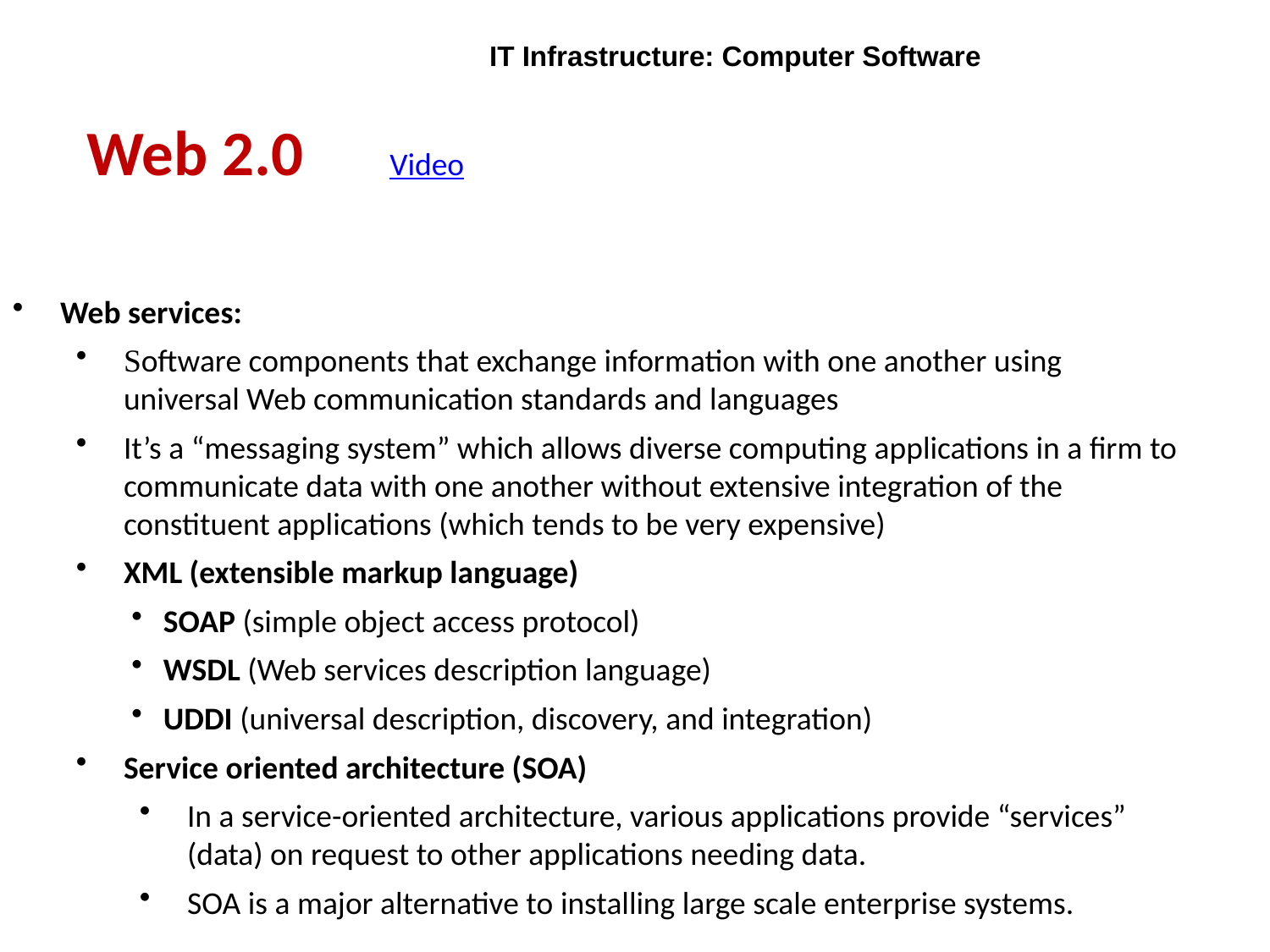

IT Infrastructure: Computer Software
Web 2.0      Video
Web services:
Software components that exchange information with one another using universal Web communication standards and languages
It’s a “messaging system” which allows diverse computing applications in a firm to communicate data with one another without extensive integration of the constituent applications (which tends to be very expensive)
XML (extensible markup language)
SOAP (simple object access protocol)
WSDL (Web services description language)
UDDI (universal description, discovery, and integration)
Service oriented architecture (SOA)
In a service-oriented architecture, various applications provide “services” (data) on request to other applications needing data.
SOA is a major alternative to installing large scale enterprise systems.